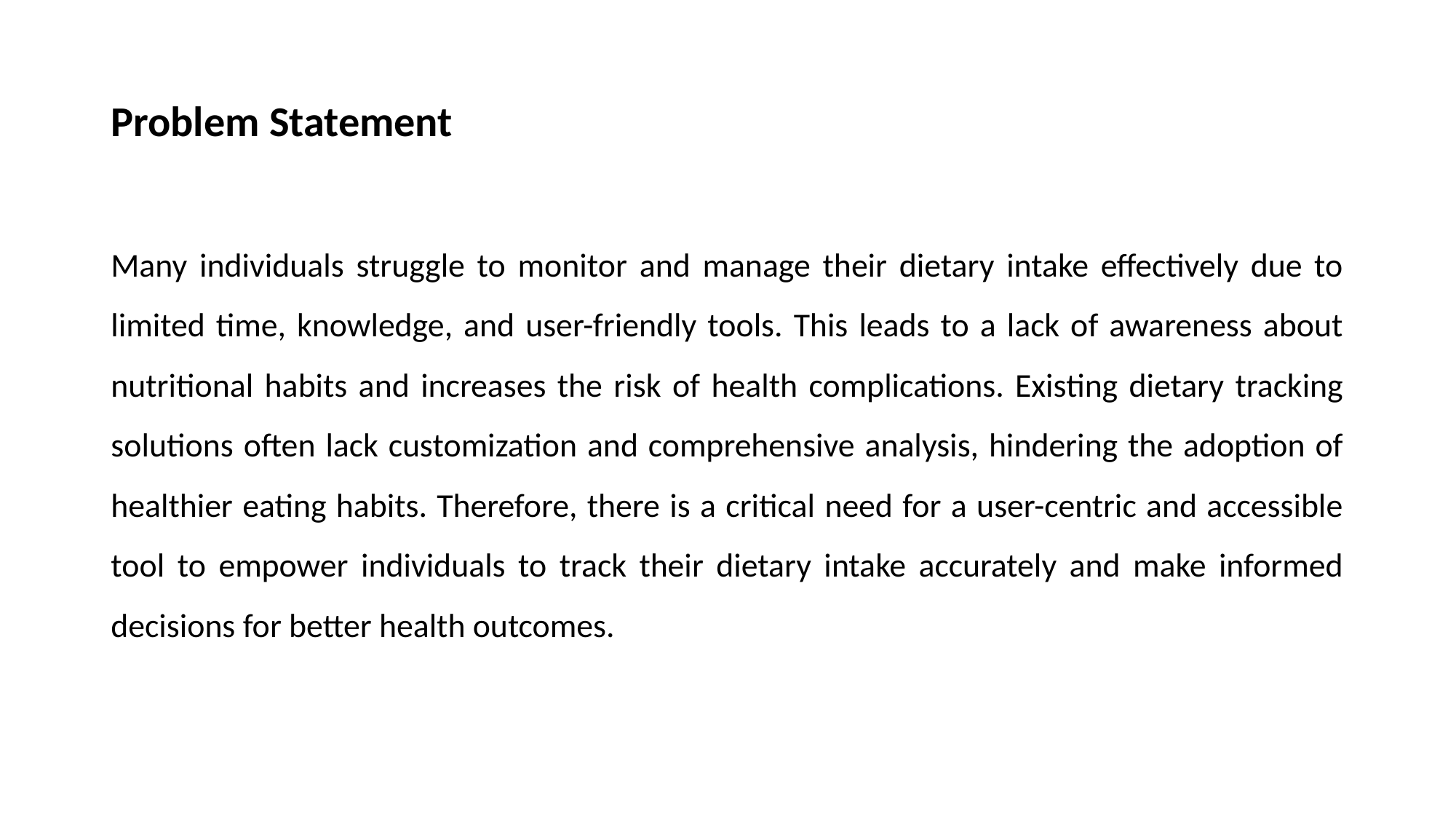

# Problem Statement
Many individuals struggle to monitor and manage their dietary intake effectively due to limited time, knowledge, and user-friendly tools. This leads to a lack of awareness about nutritional habits and increases the risk of health complications. Existing dietary tracking solutions often lack customization and comprehensive analysis, hindering the adoption of healthier eating habits. Therefore, there is a critical need for a user-centric and accessible tool to empower individuals to track their dietary intake accurately and make informed decisions for better health outcomes.